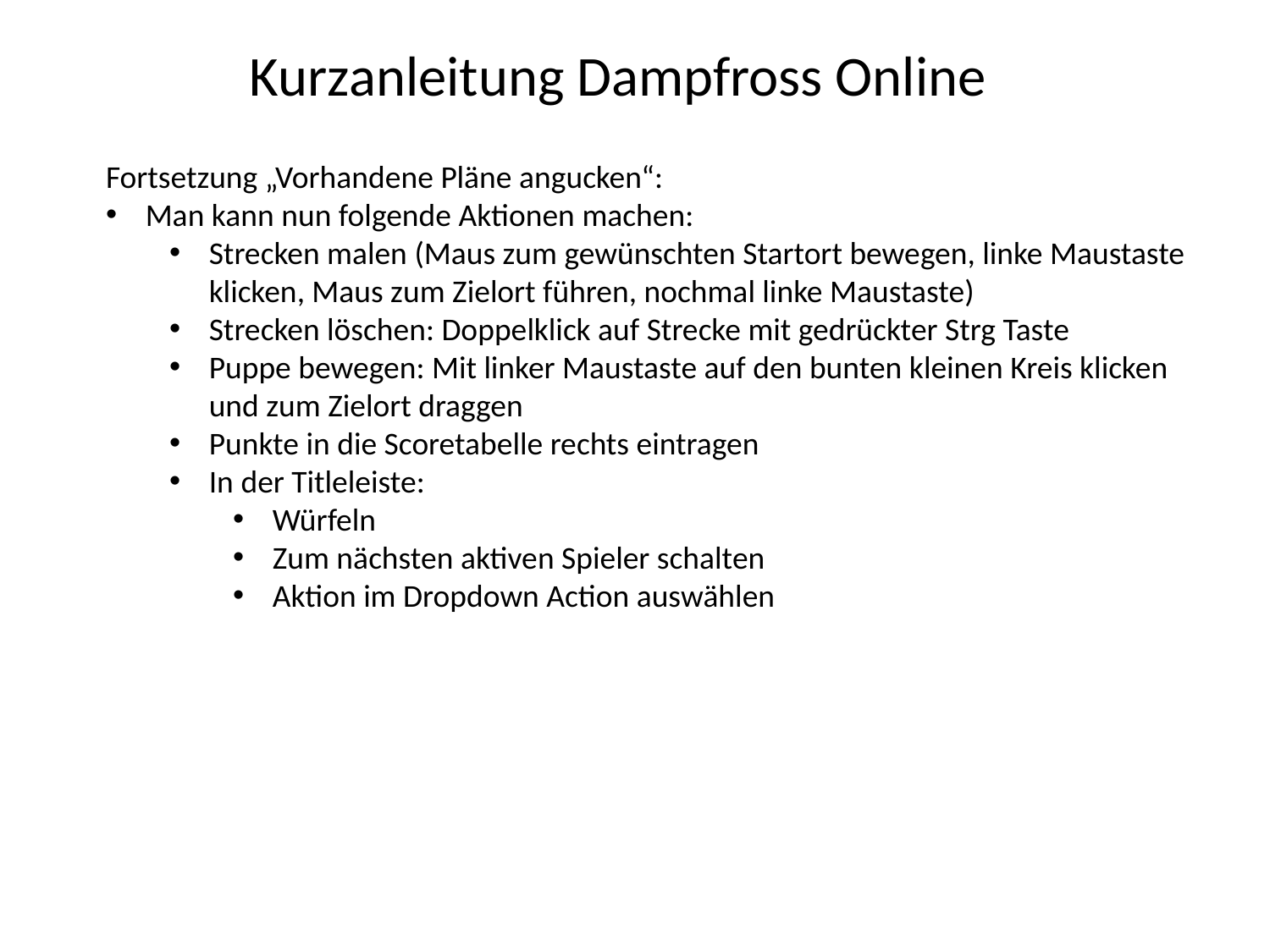

Fortsetzung „Vorhandene Pläne angucken“:
Man kann nun folgende Aktionen machen:
Strecken malen (Maus zum gewünschten Startort bewegen, linke Maustaste
klicken, Maus zum Zielort führen, nochmal linke Maustaste)
Strecken löschen: Doppelklick auf Strecke mit gedrückter Strg Taste
Puppe bewegen: Mit linker Maustaste auf den bunten kleinen Kreis klicken
und zum Zielort draggen
Punkte in die Scoretabelle rechts eintragen
In der Titleleiste:
Würfeln
Zum nächsten aktiven Spieler schalten
Aktion im Dropdown Action auswählen